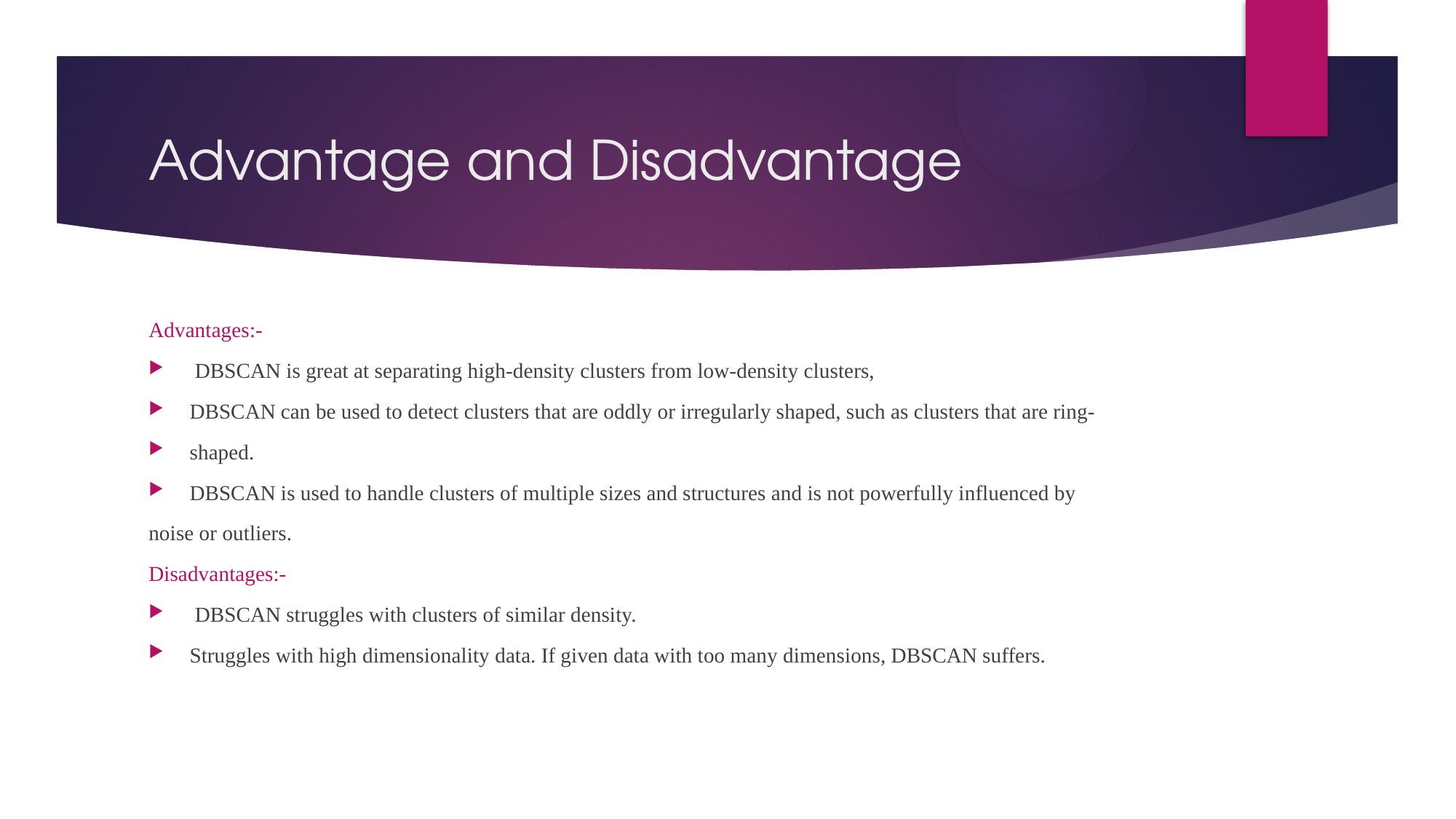

# Advantage and Disadvantage
Advantages:-
 DBSCAN is great at separating high-density clusters from low-density clusters,
DBSCAN can be used to detect clusters that are oddly or irregularly shaped, such as clusters that are ring-
shaped.
DBSCAN is used to handle clusters of multiple sizes and structures and is not powerfully influenced by
noise or outliers.
Disadvantages:-
 DBSCAN struggles with clusters of similar density.
Struggles with high dimensionality data. If given data with too many dimensions, DBSCAN suffers.